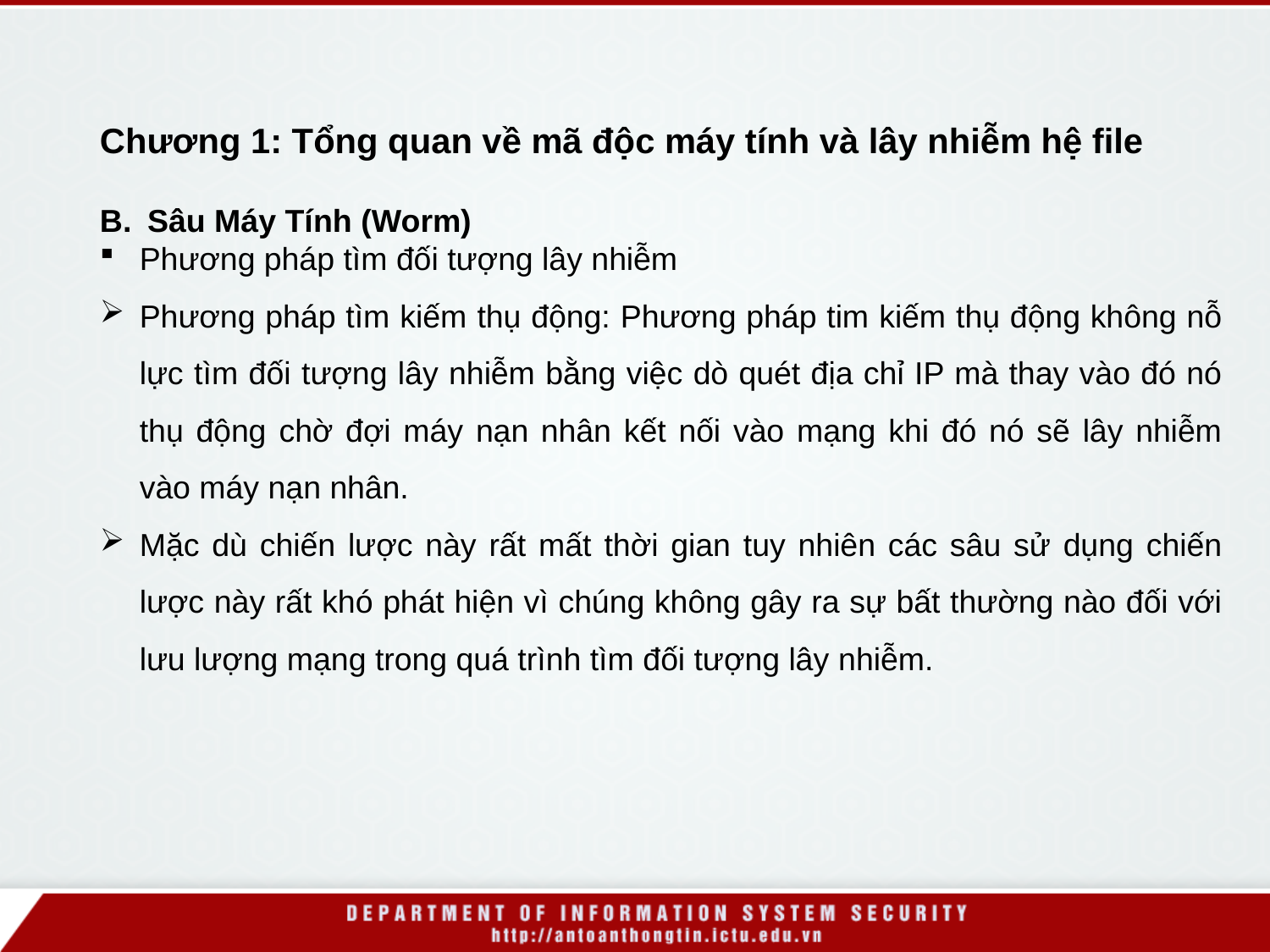

Chương 1: Tổng quan về mã độc máy tính và lây nhiễm hệ file
Sâu Máy Tính (Worm)
Phương pháp tìm đối tượng lây nhiễm
Phương pháp tìm kiếm thụ động: Phương pháp tim kiếm thụ động không nỗ lực tìm đối tượng lây nhiễm bằng việc dò quét địa chỉ IP mà thay vào đó nó thụ động chờ đợi máy nạn nhân kết nối vào mạng khi đó nó sẽ lây nhiễm vào máy nạn nhân.
Mặc dù chiến lược này rất mất thời gian tuy nhiên các sâu sử dụng chiến lược này rất khó phát hiện vì chúng không gây ra sự bất thường nào đối với lưu lượng mạng trong quá trình tìm đối tượng lây nhiễm.